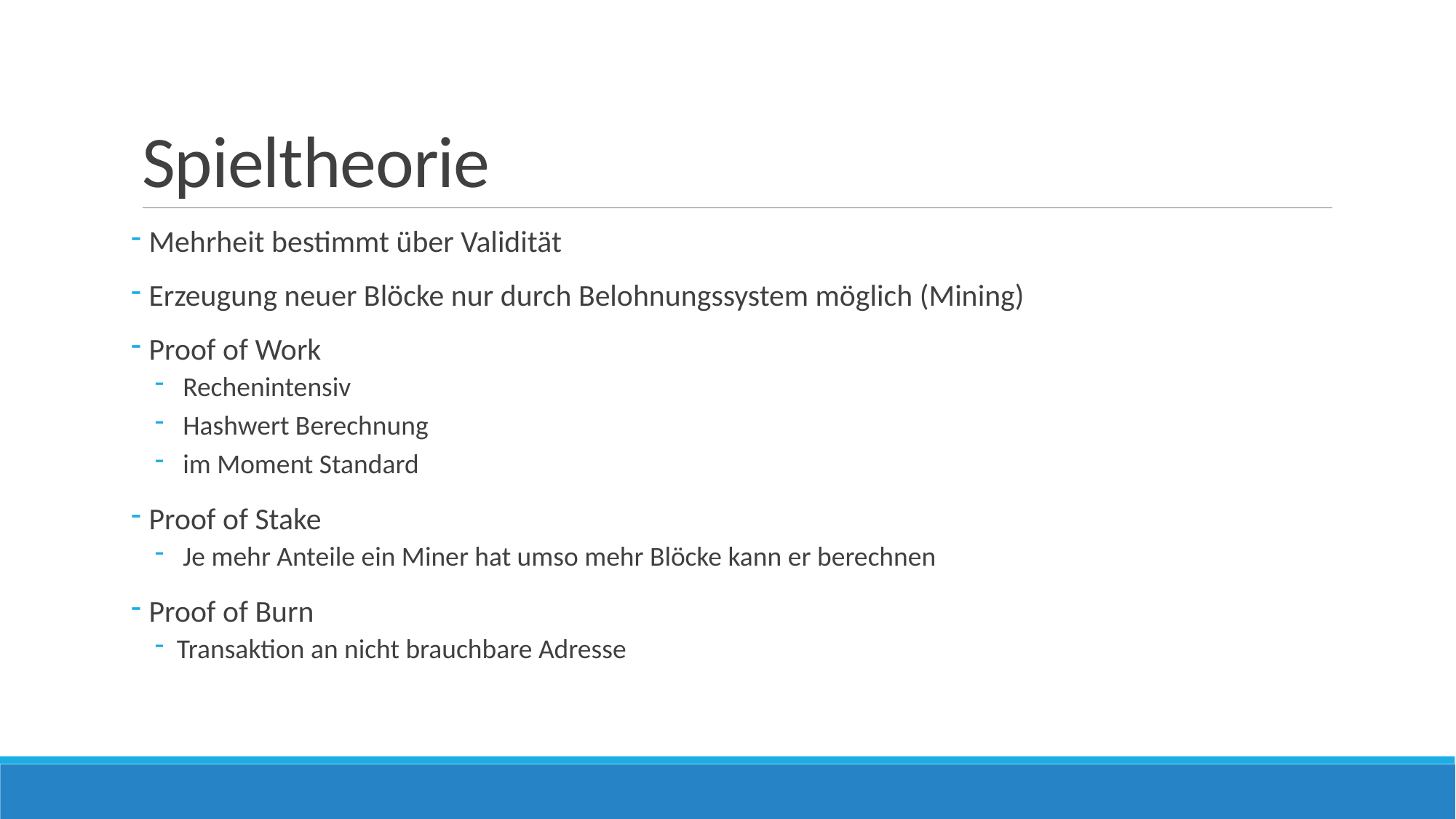

# Spieltheorie
 Mehrheit bestimmt über Validität
 Erzeugung neuer Blöcke nur durch Belohnungssystem möglich (Mining)
 Proof of Work
 Rechenintensiv
 Hashwert Berechnung
 im Moment Standard
 Proof of Stake
 Je mehr Anteile ein Miner hat umso mehr Blöcke kann er berechnen
 Proof of Burn
Transaktion an nicht brauchbare Adresse